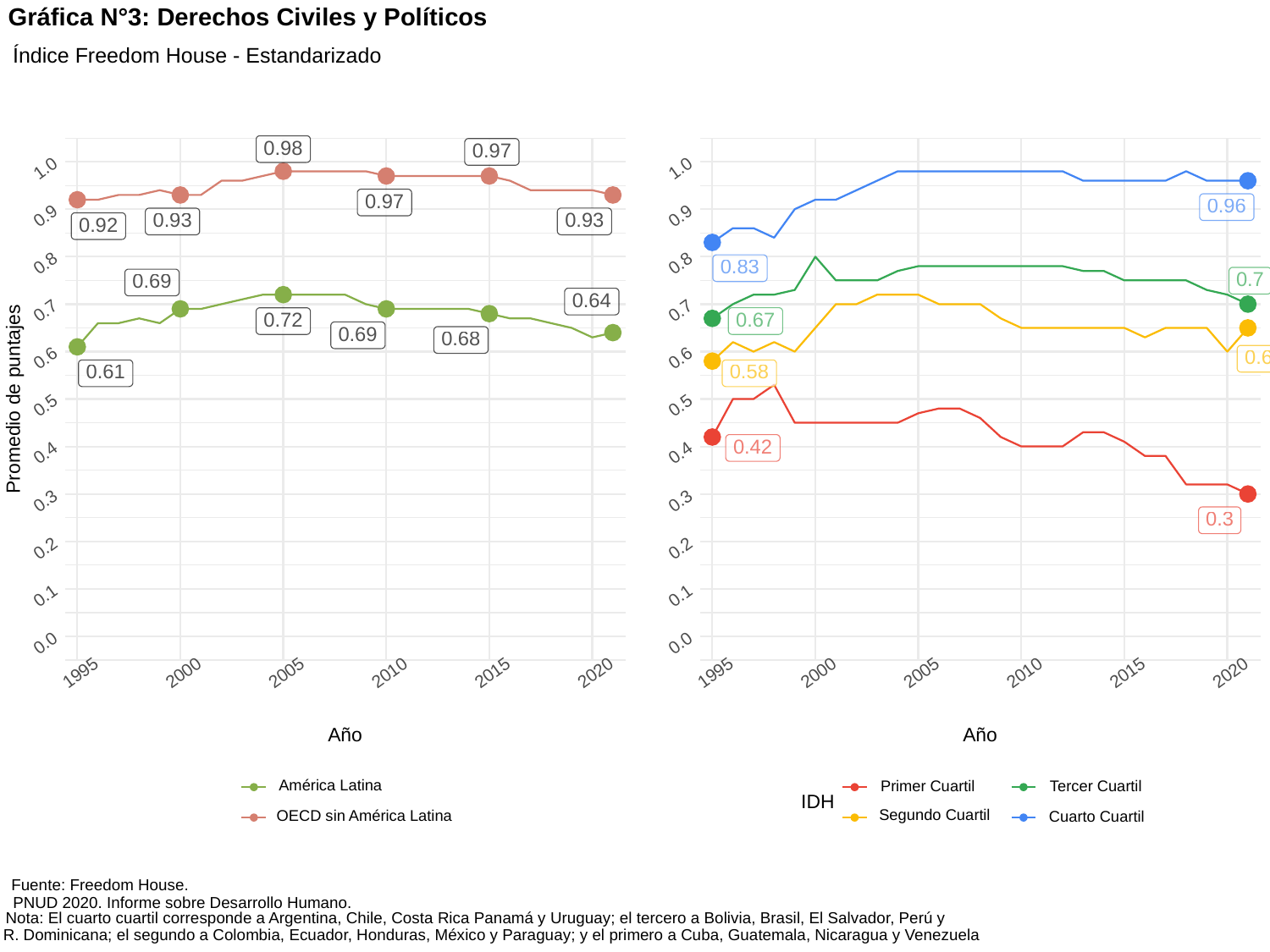

Gráfica N°3: Derechos Civiles y Políticos
Índice Freedom House - Estandarizado

0.98
0.97

1.0
1.0

0.97
0.96

0.9
0.9

0.93
0.93
0.92

0.8
0.8
0.83

0.7
0.69

0.64

0.7
0.7

0.67
0.72

0.69

0.68

0.65

0.6
0.6

0.61
0.58

Promedio de puntajes

0.5
0.5

0.42

0.4
0.4

0.3
0.3

0.3

0.2
0.2

0.1
0.1

0.0
0.0

1995
2000
2005
2010
2015
2020
1995
2000
2005
2010
2015
2020

Año
Año
América Latina
Primer Cuartil
Tercer Cuartil

IDH
Segundo Cuartil
OECD sin América Latina
Cuarto Cuartil

Fuente: Freedom House.
PNUD 2020. Informe sobre Desarrollo Humano.
Nota: El cuarto cuartil corresponde a Argentina, Chile, Costa Rica Panamá y Uruguay; el tercero a Bolivia, Brasil, El Salvador, Perú y
R. Dominicana; el segundo a Colombia, Ecuador, Honduras, México y Paraguay; y el primero a Cuba, Guatemala, Nicaragua y Venezuela